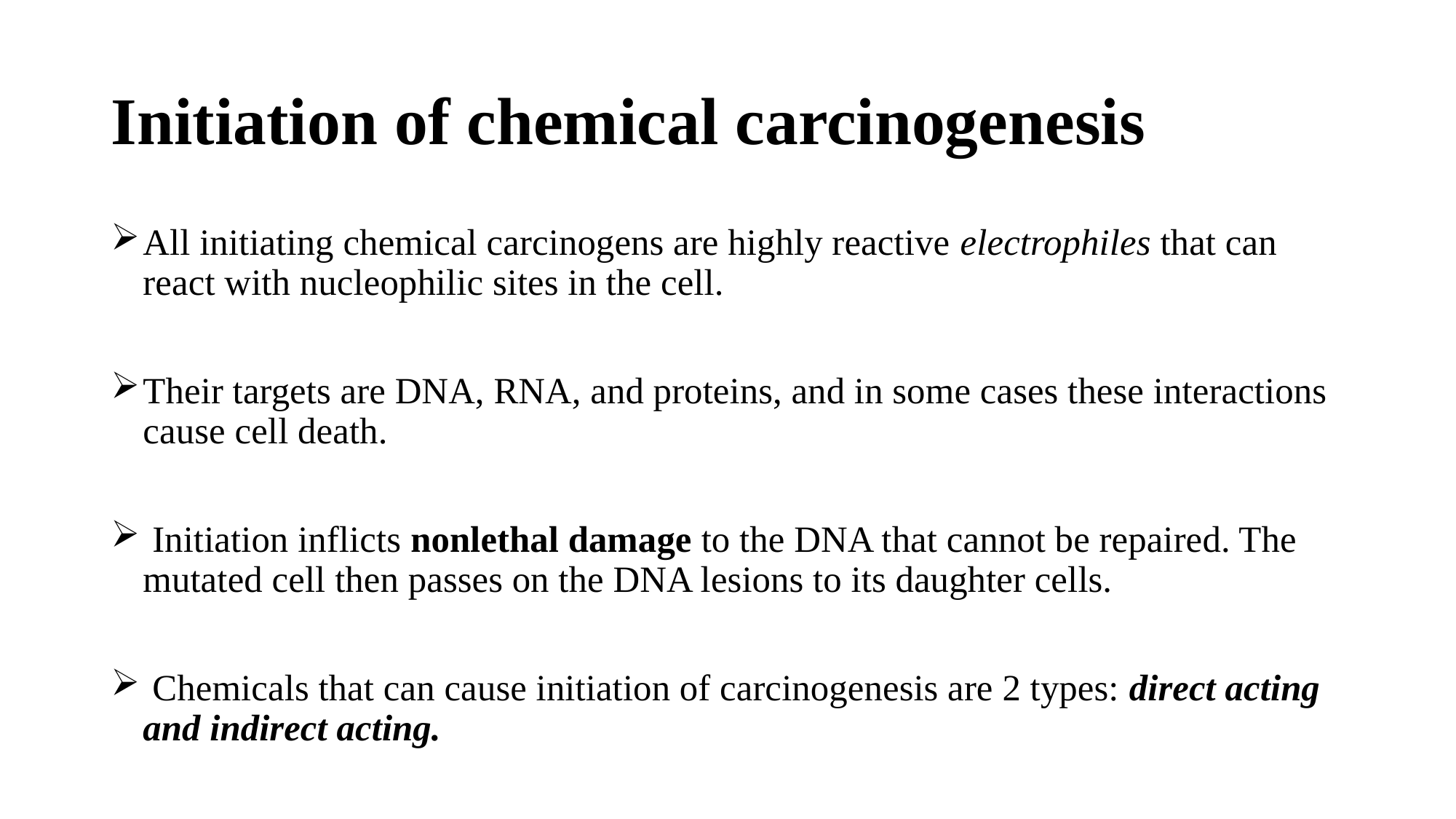

# Initiation of chemical carcinogenesis
All initiating chemical carcinogens are highly reactive electrophiles that can react with nucleophilic sites in the cell.

Their targets are DNA, RNA, and proteins, and in some cases these interactions cause cell death.

 Initiation inflicts nonlethal damage to the DNA that cannot be repaired. The mutated cell then passes on the DNA lesions to its daughter cells.

 Chemicals that can cause initiation of carcinogenesis are 2 types: direct acting and indirect acting.